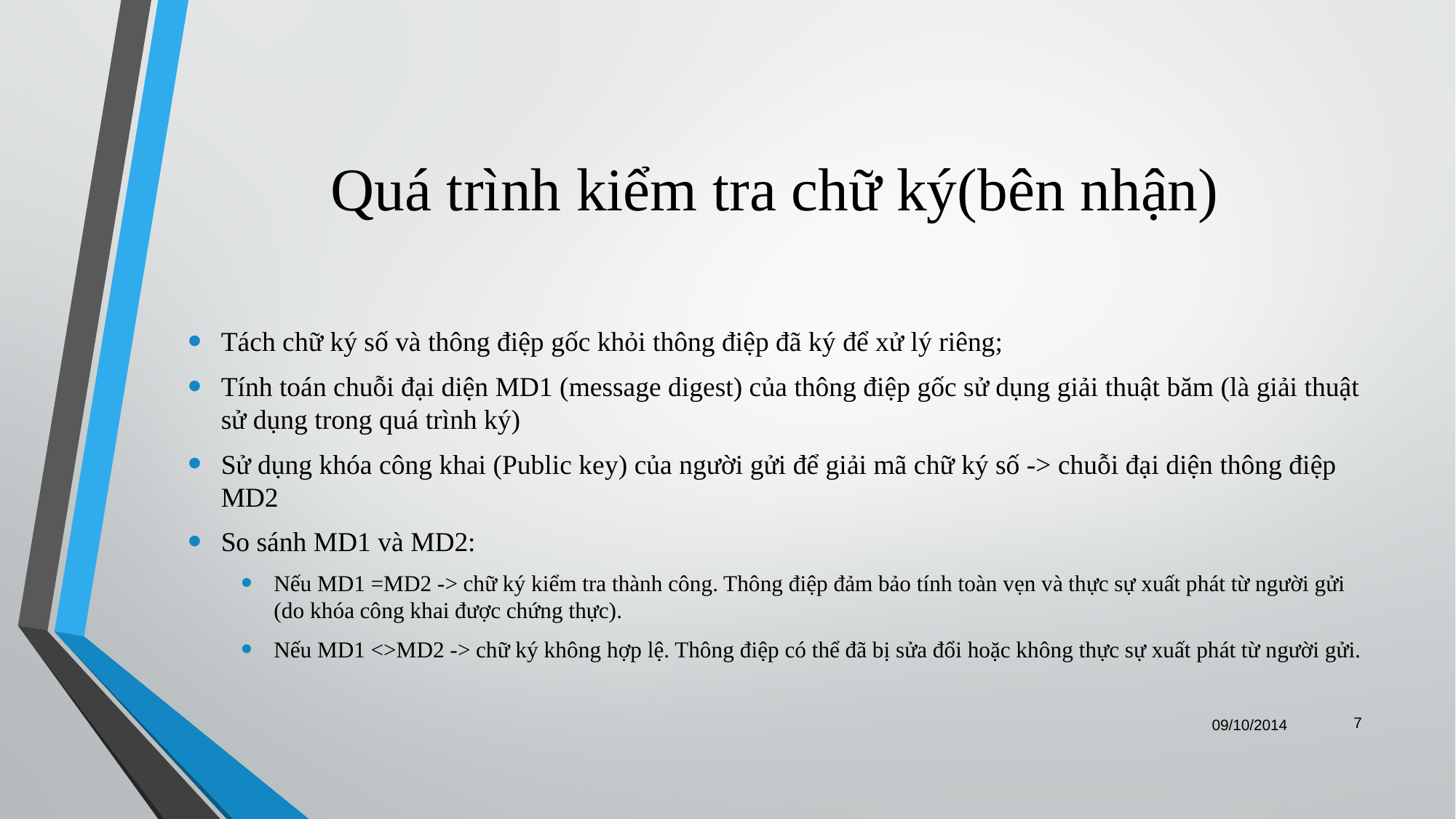

# Quá trình kiểm tra chữ ký(bên nhận)
Tách chữ ký số và thông điệp gốc khỏi thông điệp đã ký để xử lý riêng;
Tính toán chuỗi đại diện MD1 (message digest) của thông điệp gốc sử dụng giải thuật băm (là giải thuật sử dụng trong quá trình ký)
Sử dụng khóa công khai (Public key) của người gửi để giải mã chữ ký số -> chuỗi đại diện thông điệp MD2
So sánh MD1 và MD2:
Nếu MD1 =MD2 -> chữ ký kiểm tra thành công. Thông điệp đảm bảo tính toàn vẹn và thực sự xuất phát từ người gửi (do khóa công khai được chứng thực).
Nếu MD1 <>MD2 -> chữ ký không hợp lệ. Thông điệp có thể đã bị sửa đổi hoặc không thực sự xuất phát từ người gửi.

7
09/10/2014